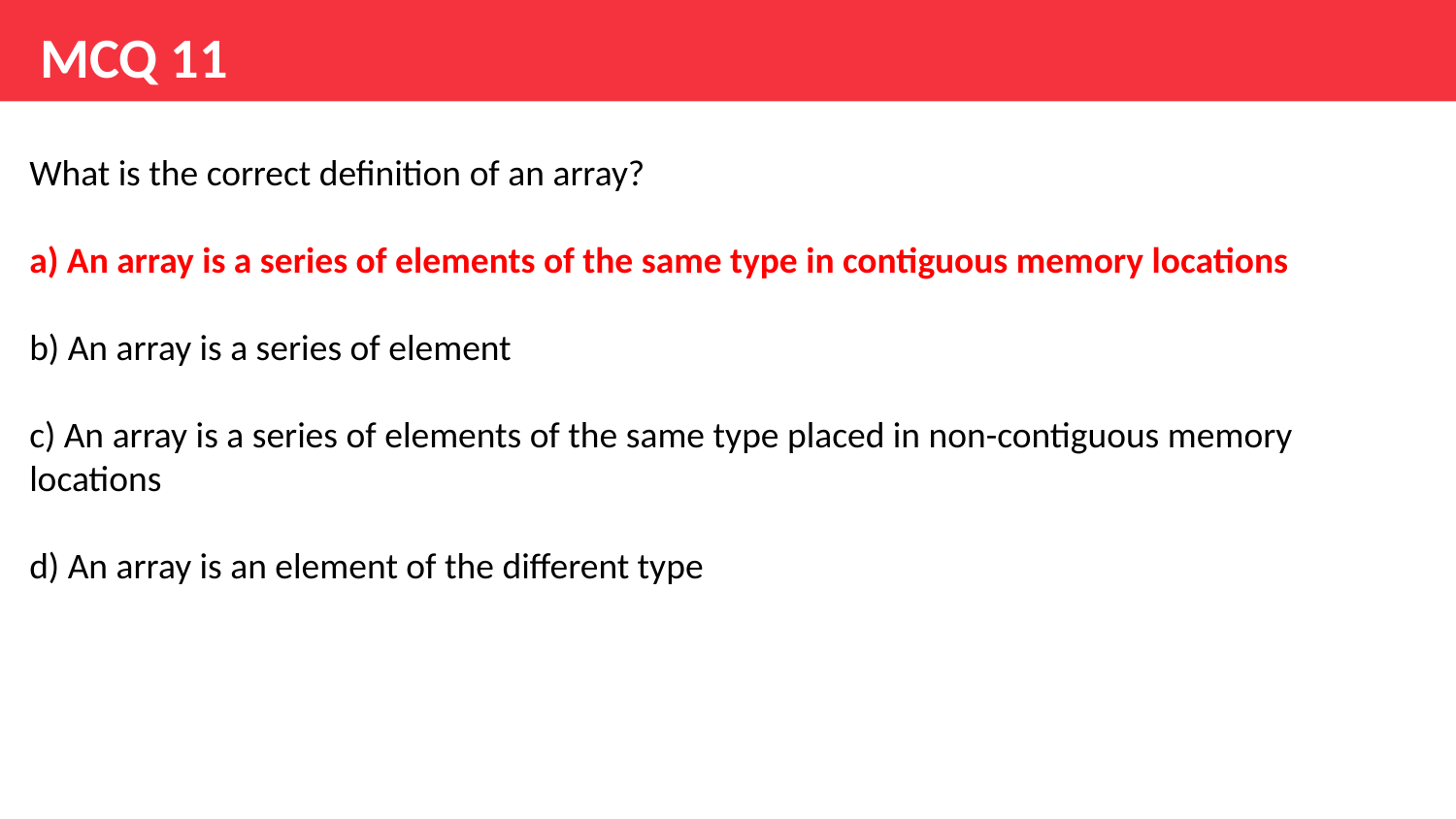

# MCQ 11

What is the correct definition of an array?
a) An array is a series of elements of the same type in contiguous memory locations
b) An array is a series of element
c) An array is a series of elements of the same type placed in non-contiguous memory locations
d) An array is an element of the different type